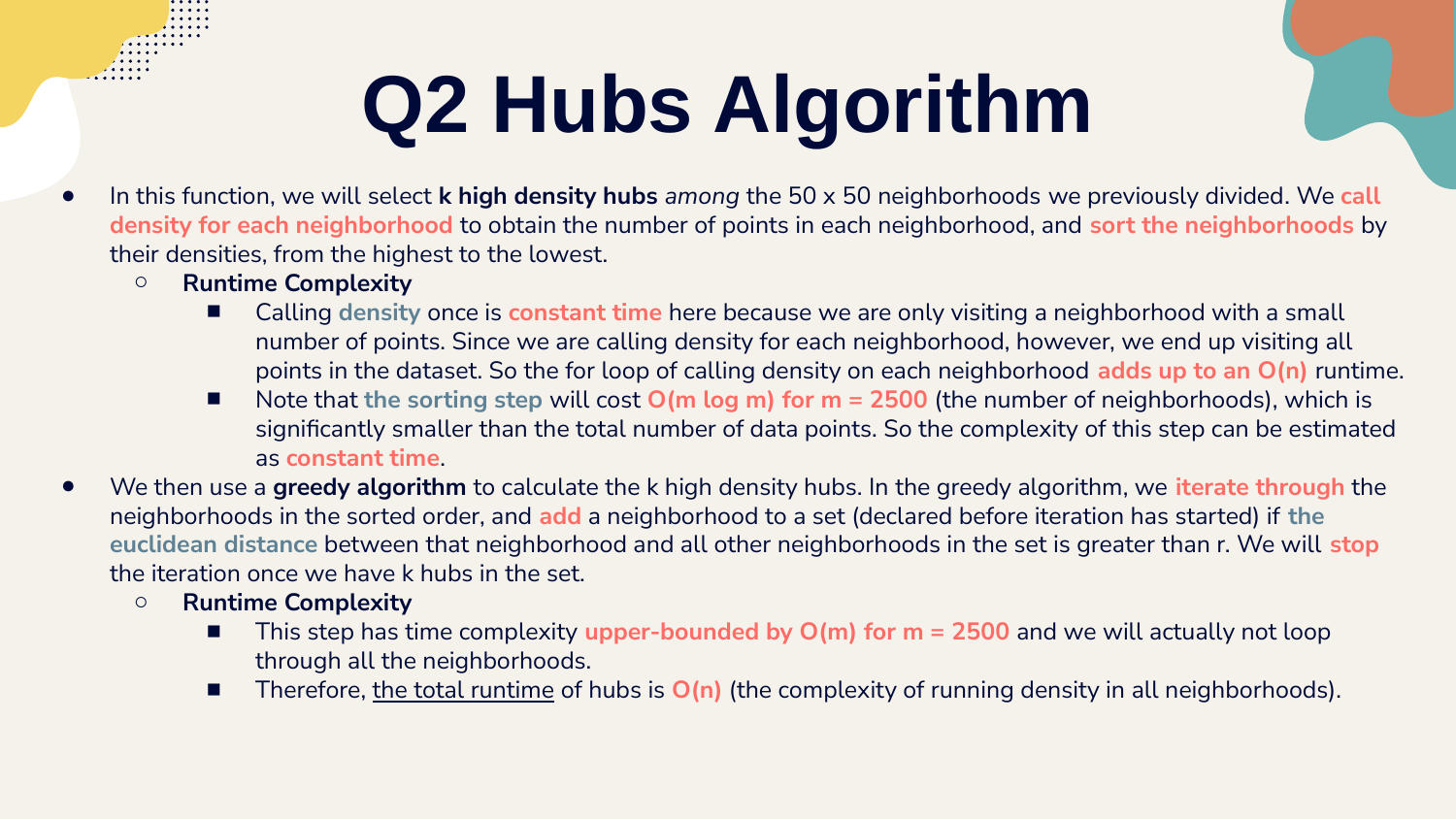

# Q2 Hubs Algorithm
In this function, we will select k high density hubs among the 50 x 50 neighborhoods we previously divided. We call density for each neighborhood to obtain the number of points in each neighborhood, and sort the neighborhoods by their densities, from the highest to the lowest.
Runtime Complexity
Calling density once is constant time here because we are only visiting a neighborhood with a small number of points. Since we are calling density for each neighborhood, however, we end up visiting all points in the dataset. So the for loop of calling density on each neighborhood adds up to an O(n) runtime.
Note that the sorting step will cost O(m log m) for m = 2500 (the number of neighborhoods), which is significantly smaller than the total number of data points. So the complexity of this step can be estimated as constant time.
We then use a greedy algorithm to calculate the k high density hubs. In the greedy algorithm, we iterate through the neighborhoods in the sorted order, and add a neighborhood to a set (declared before iteration has started) if the euclidean distance between that neighborhood and all other neighborhoods in the set is greater than r. We will stop the iteration once we have k hubs in the set.
Runtime Complexity
This step has time complexity upper-bounded by O(m) for m = 2500 and we will actually not loop through all the neighborhoods.
Therefore, the total runtime of hubs is O(n) (the complexity of running density in all neighborhoods).